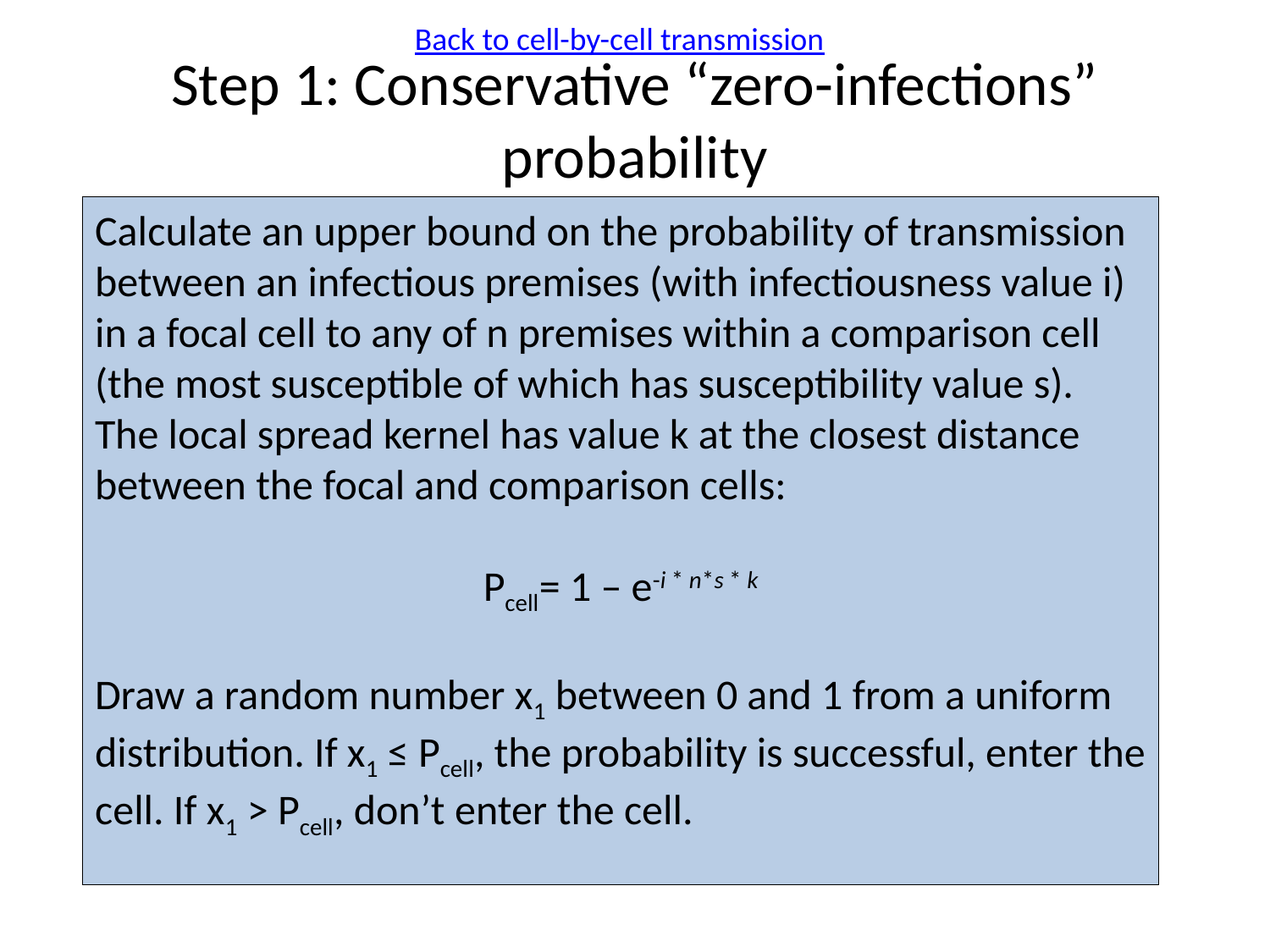

Back to cell-by-cell transmission
# Step 1: Conservative “zero-infections” probability
Calculate an upper bound on the probability of transmission between an infectious premises (with infectiousness value i) in a focal cell to any of n premises within a comparison cell (the most susceptible of which has susceptibility value s). The local spread kernel has value k at the closest distance between the focal and comparison cells:

Pcell= 1 – e-i * n*s * k

Draw a random number x1 between 0 and 1 from a uniform distribution. If x1 ≤ Pcell, the probability is successful, enter the cell. If x1 > Pcell, don’t enter the cell.